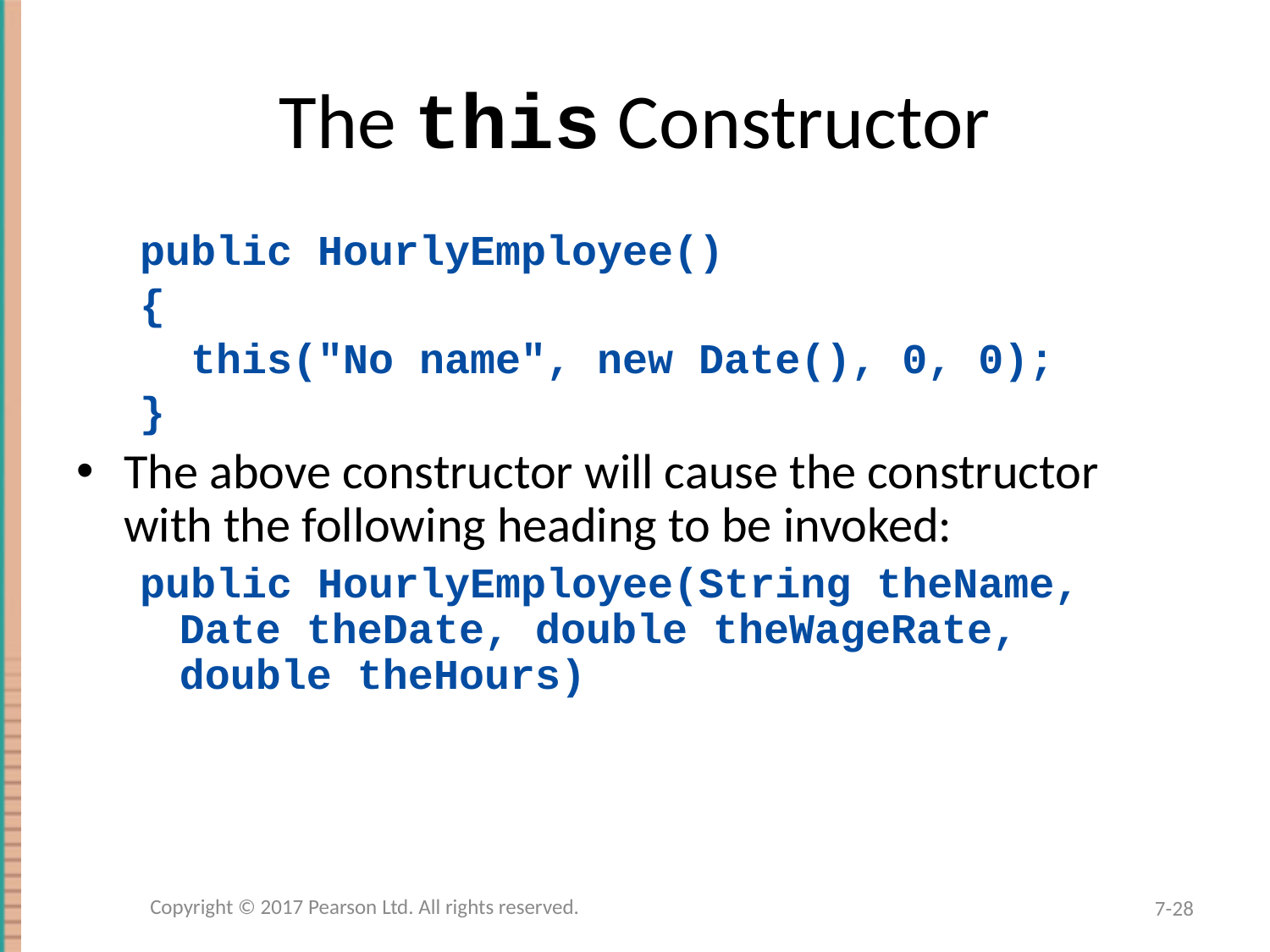

# The this Constructor
public HourlyEmployee()
{
  this("No name", new Date(), 0, 0);
}
The above constructor will cause the constructor with the following heading to be invoked:
public HourlyEmployee(String theName, Date theDate, double theWageRate, double theHours)
Copyright © 2017 Pearson Ltd. All rights reserved.
7-28